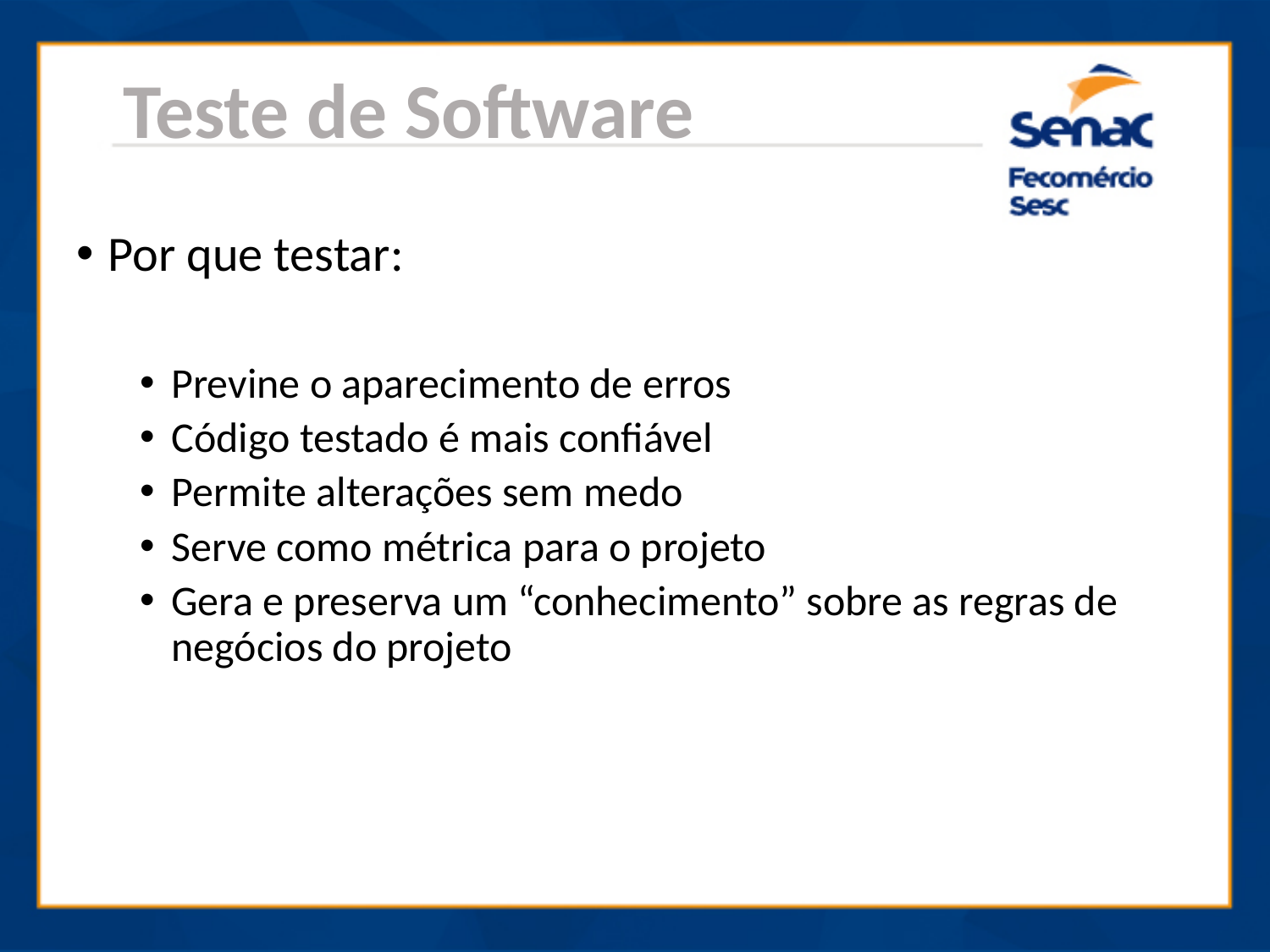

Teste de Software
Por que testar:

Previne o aparecimento de erros
Código testado é mais confiável
Permite alterações sem medo
Serve como métrica para o projeto
Gera e preserva um “conhecimento” sobre as regras de negócios do projeto